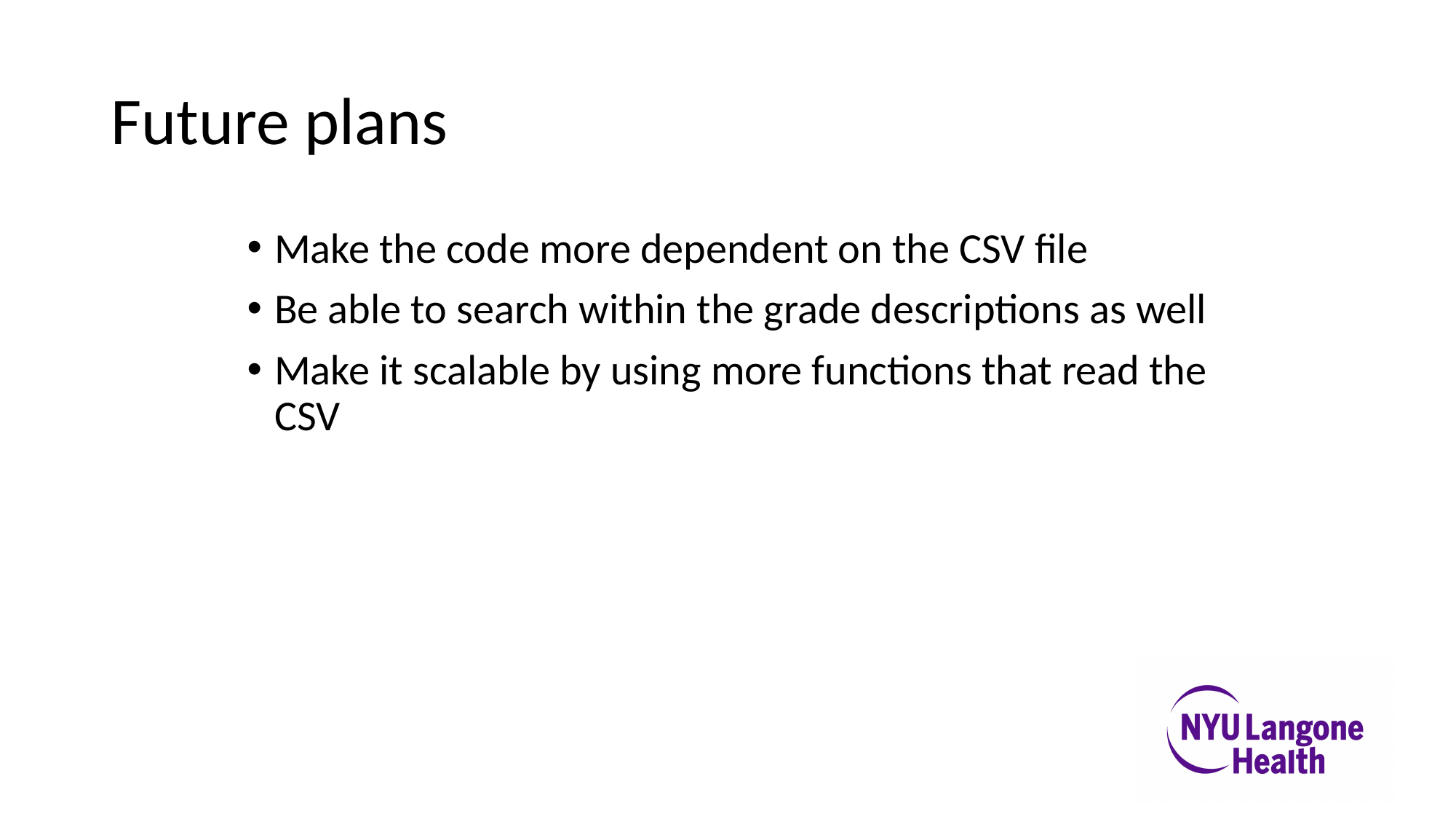

# Future plans
Make the code more dependent on the CSV file
Be able to search within the grade descriptions as well
Make it scalable by using more functions that read the CSV